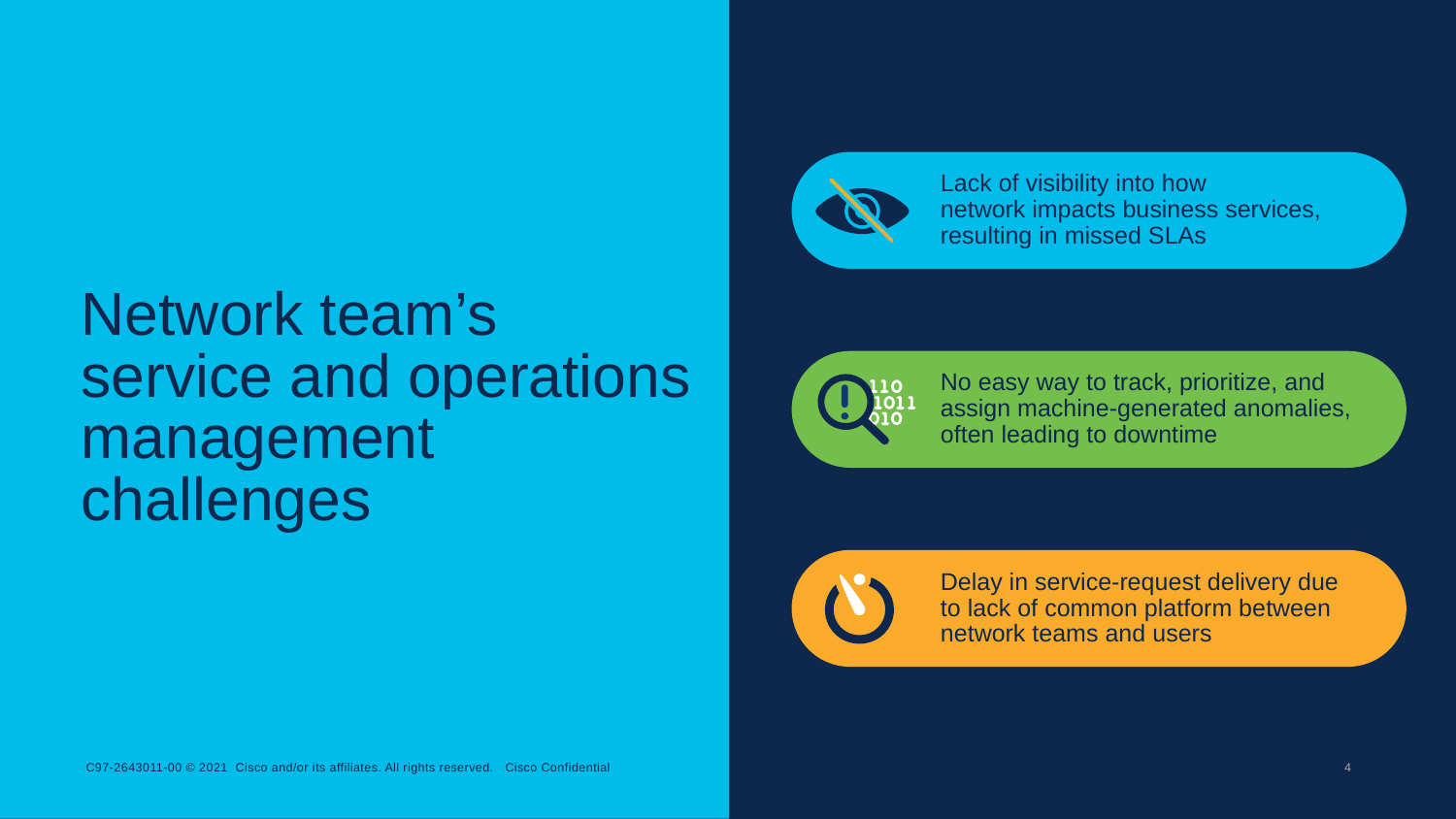

Lack of visibility into how
network impacts business services,
resulting in missed SLAs

No easy way to track, prioritize, and assign machine-generated anomalies, often leading to downtime

Delay in service-request delivery due
to lack of common platform between network teams and users

# Network team’s service and operations management challenges